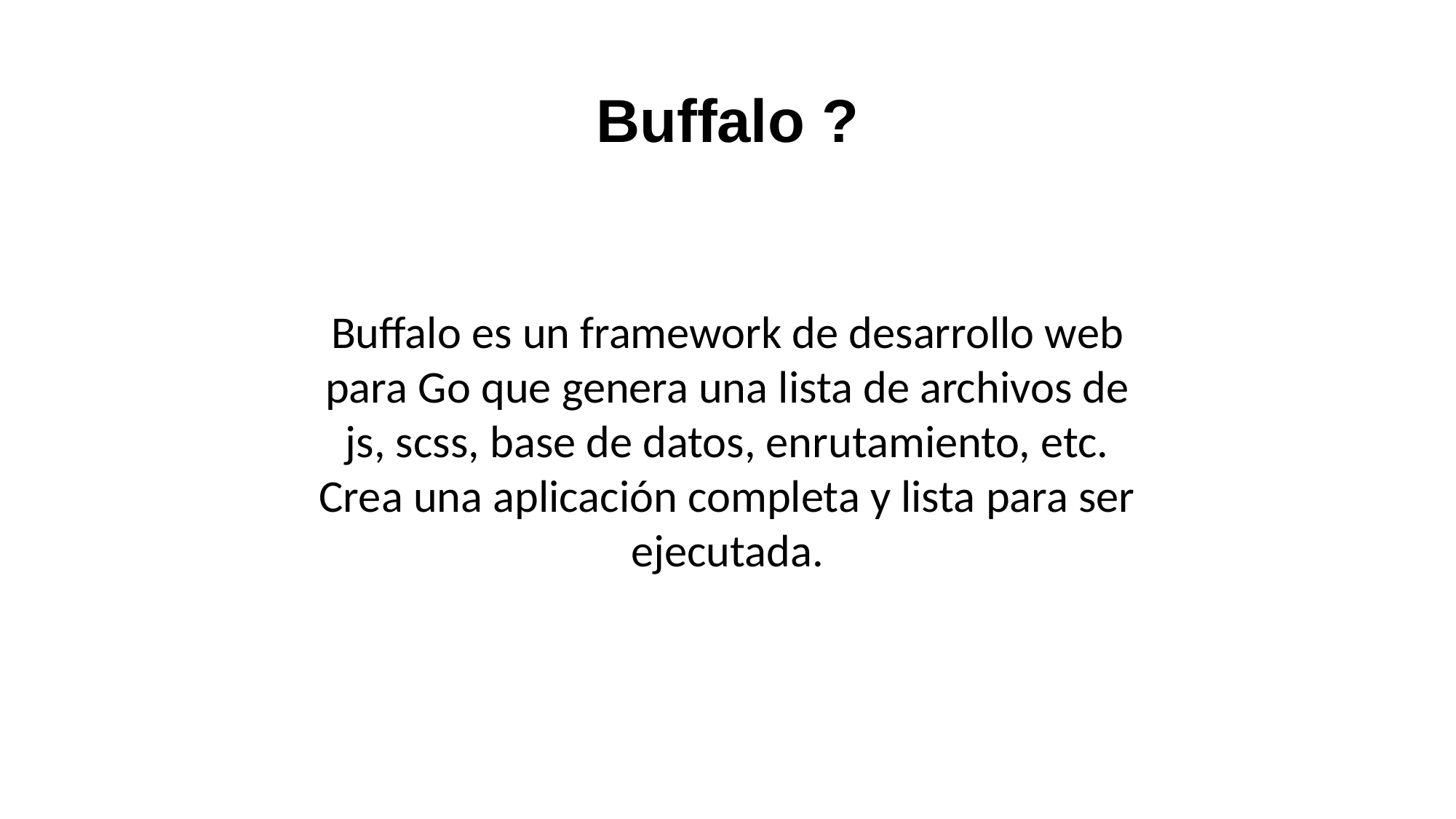

# Buffalo ?
Buffalo es un framework de desarrollo web para Go que genera una lista de archivos de js, scss, base de datos, enrutamiento, etc. Crea una aplicación completa y lista para ser ejecutada.